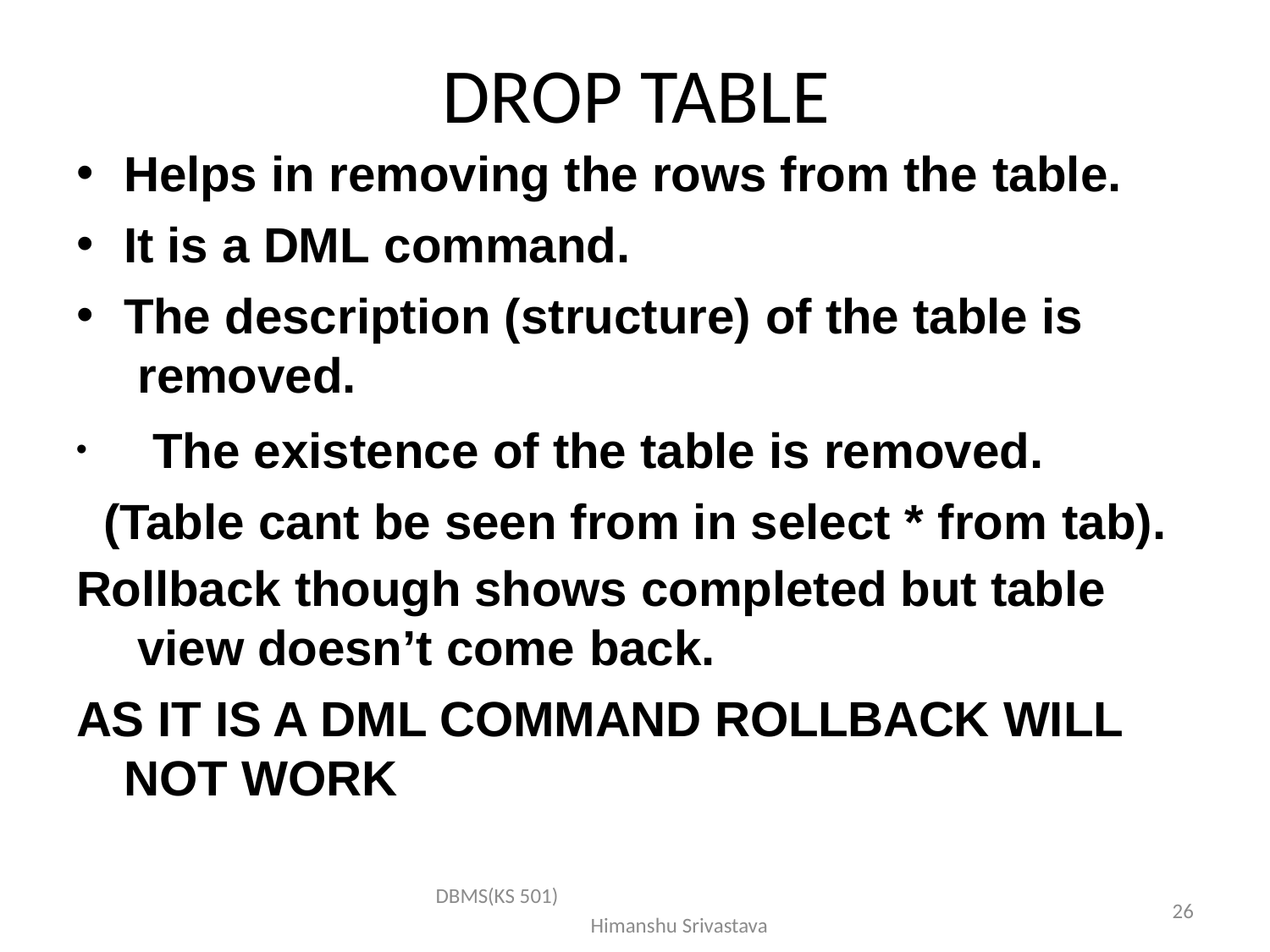

# DROP TABLE
Helps in removing the rows from the table.
It is a DML command.
The description (structure) of the table is  removed.
	The existence of the table is removed.  (Table cant be seen from in select * from tab).
Rollback though shows completed but table  view doesn’t come back.
AS IT IS A DML COMMAND ROLLBACK WILL  NOT WORK
DBMS(KS 501)                                                                            Himanshu Srivastava
26